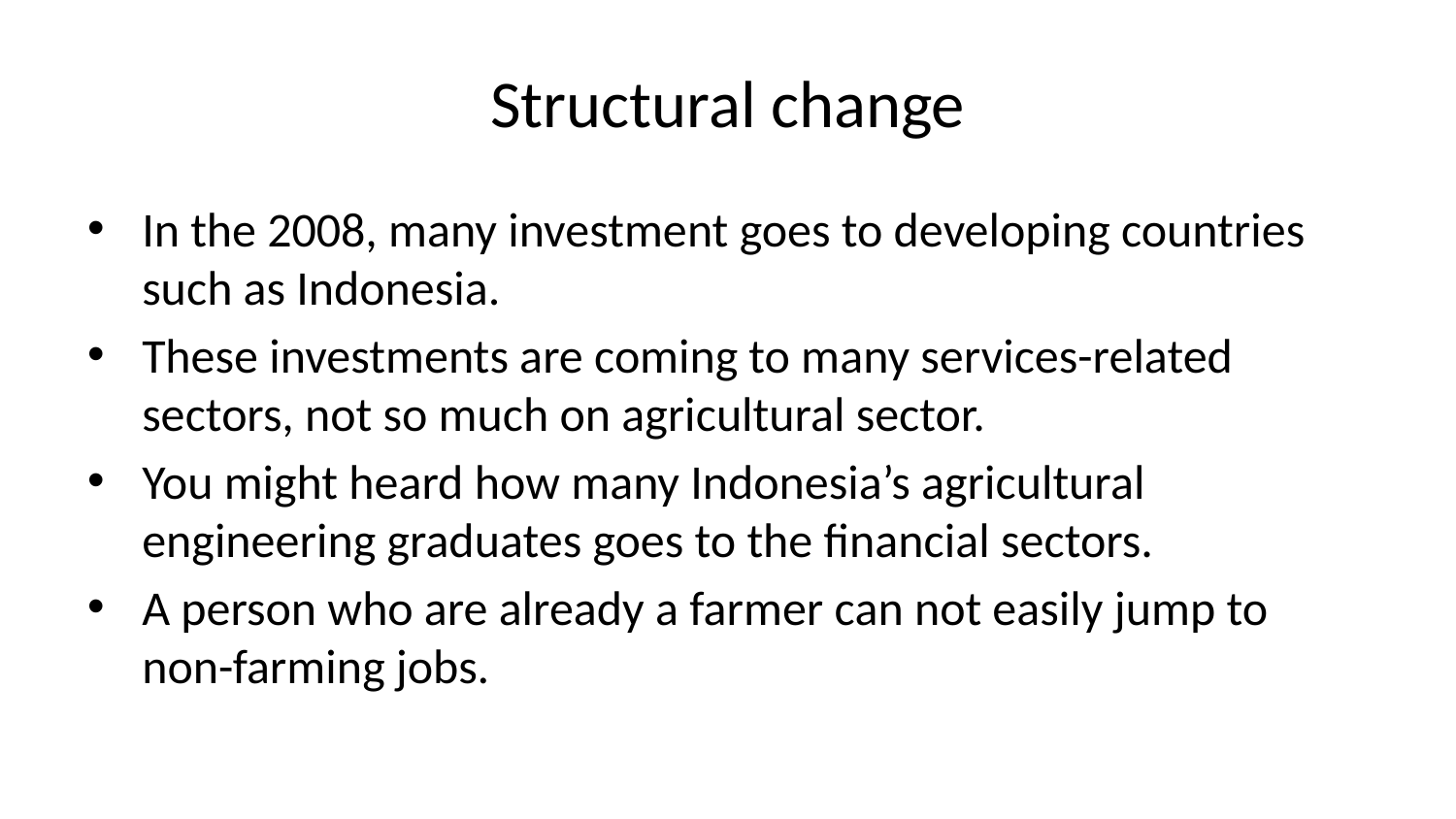

# Structural change
In the 2008, many investment goes to developing countries such as Indonesia.
These investments are coming to many services-related sectors, not so much on agricultural sector.
You might heard how many Indonesia’s agricultural engineering graduates goes to the financial sectors.
A person who are already a farmer can not easily jump to non-farming jobs.